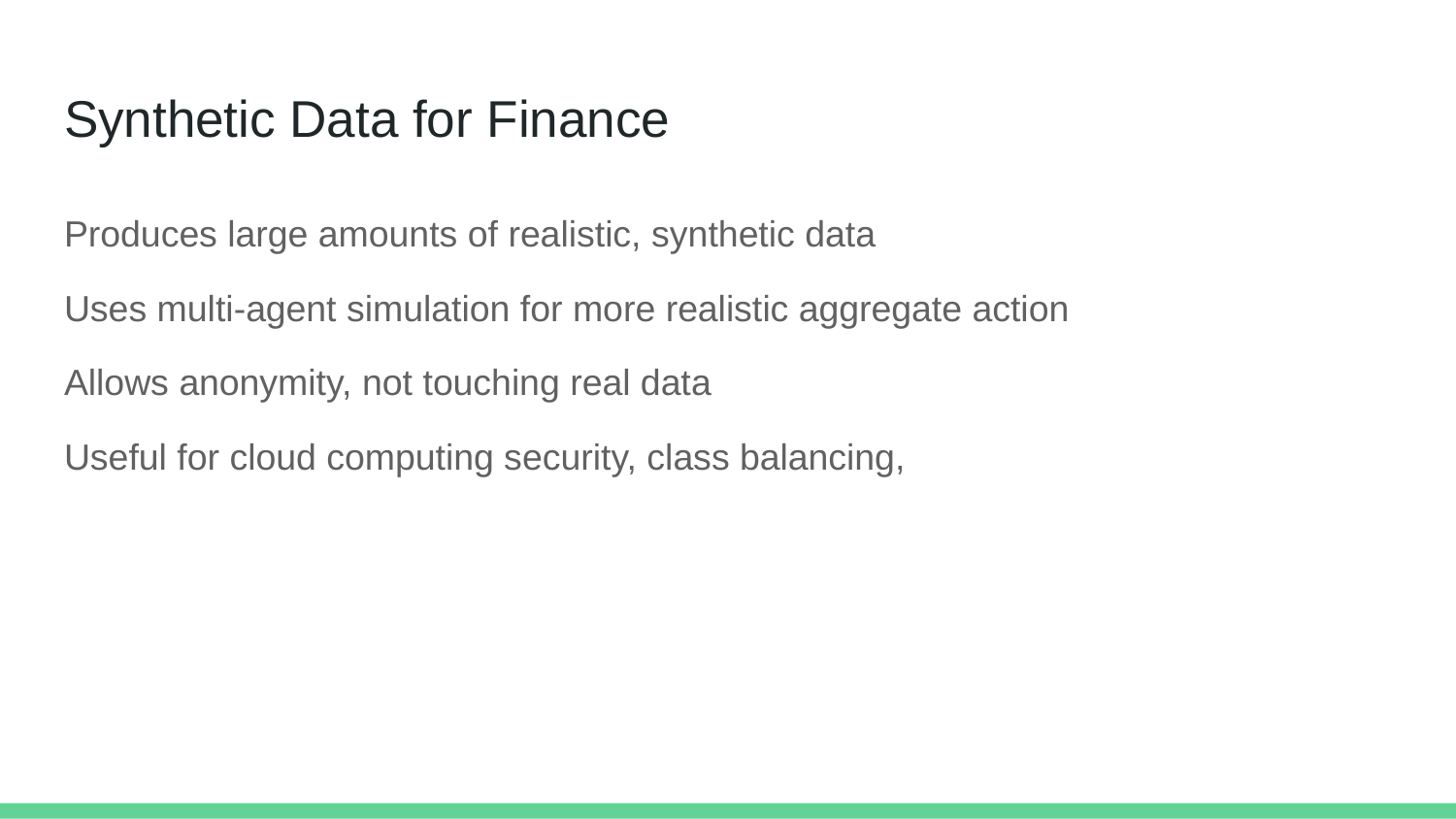

# Synthetic Data for Finance
Produces large amounts of realistic, synthetic data
Uses multi-agent simulation for more realistic aggregate action
Allows anonymity, not touching real data
Useful for cloud computing security, class balancing,